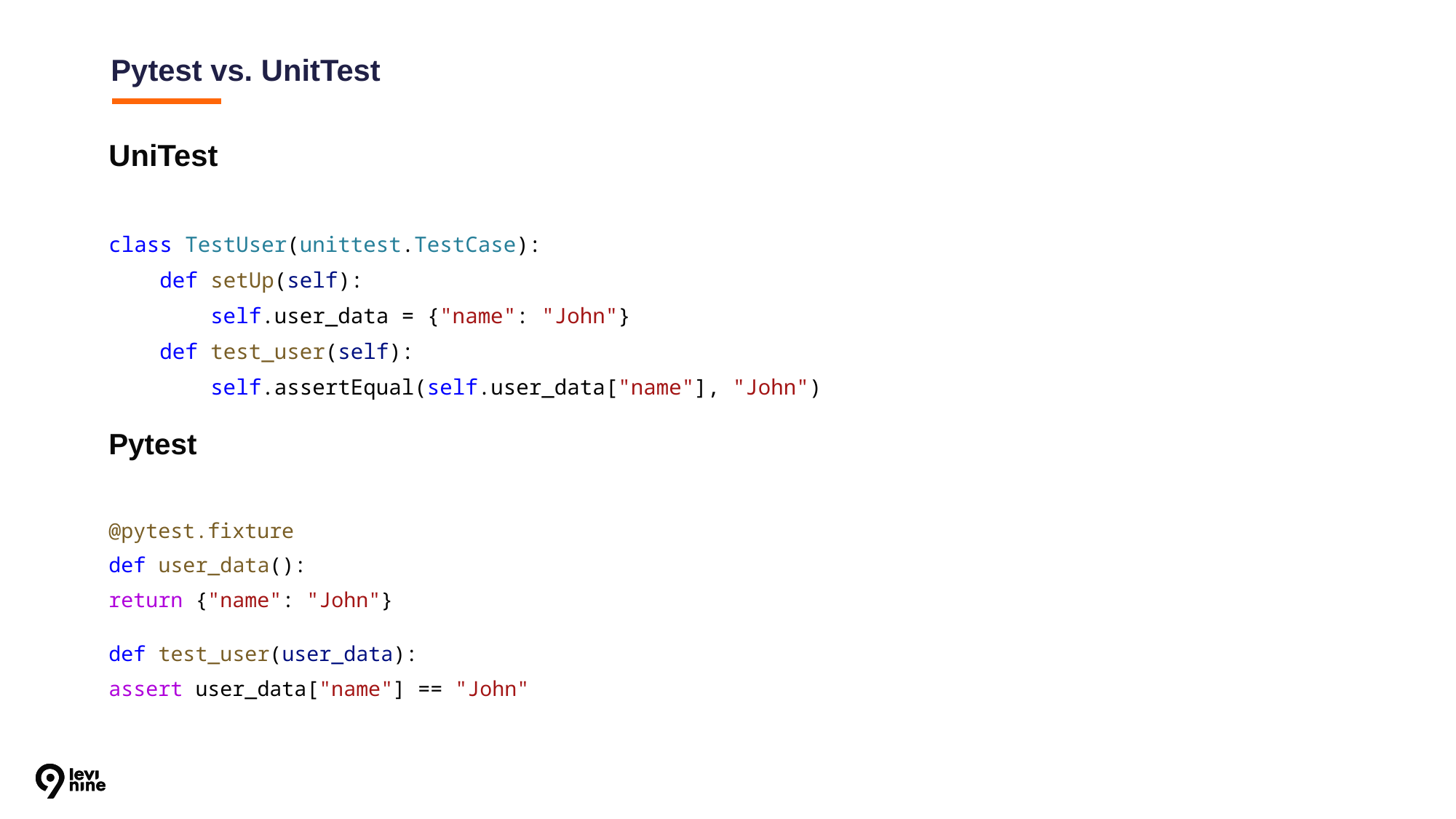

# Pytest vs. UnitTest
UniTest

class TestUser(unittest.TestCase):
    def setUp(self):
        self.user_data = {"name": "John"}
    def test_user(self):
        self.assertEqual(self.user_data["name"], "John")

Pytest

@pytest.fixture
def user_data():
return {"name": "John"}
def test_user(user_data):
assert user_data["name"] == "John"